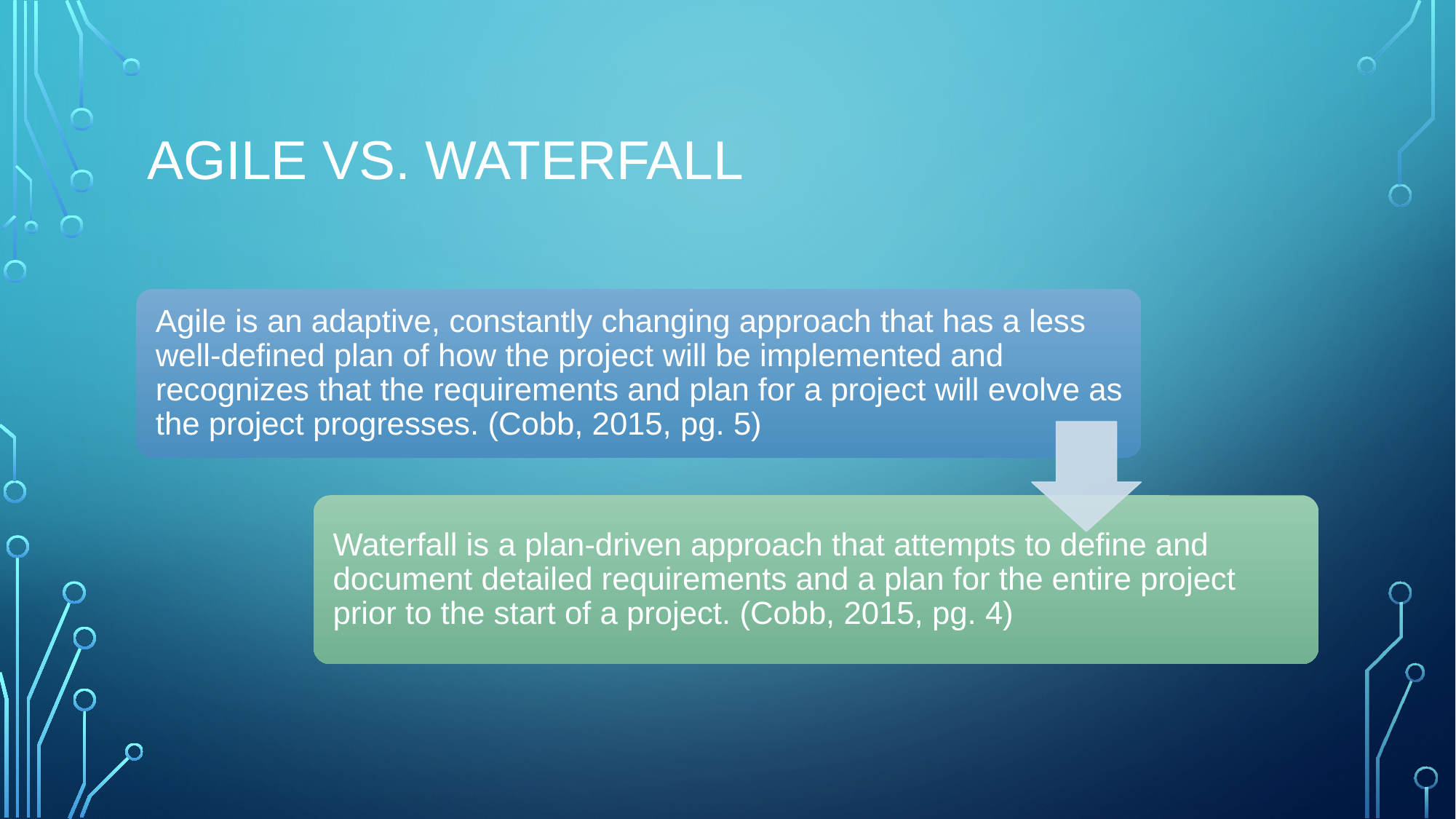

# Agile Vs. Waterfall
Agile is an adaptive, constantly changing approach that has a less well-defined plan of how the project will be implemented and recognizes that the requirements and plan for a project will evolve as the project progresses. (Cobb, 2015, pg. 5)
Waterfall is a plan-driven approach that attempts to define and document detailed requirements and a plan for the entire project prior to the start of a project. (Cobb, 2015, pg. 4)